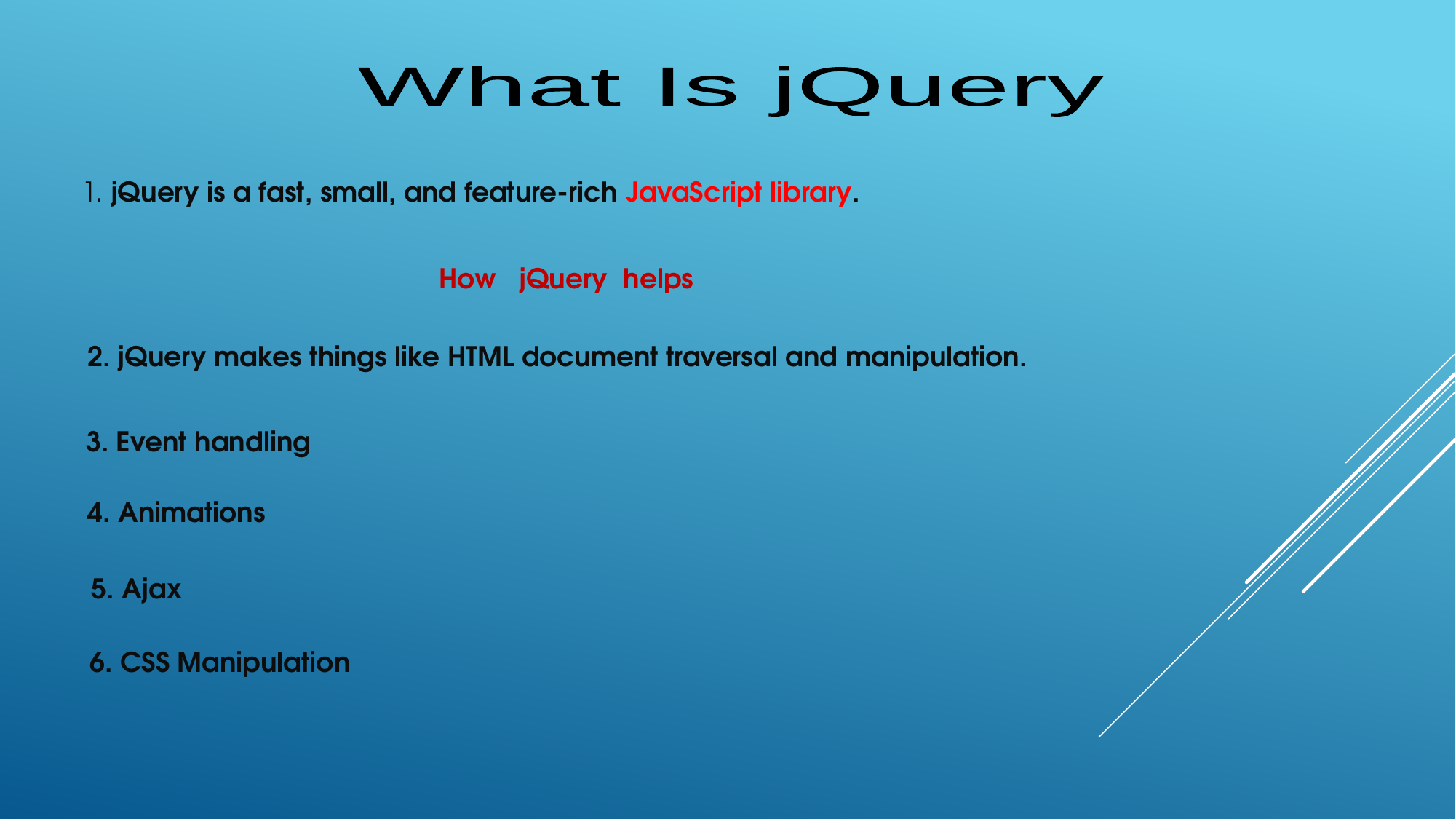

What Is jQuery
 jQuery is a fast, small, and feature-rich JavaScript library.
How   jQuery  helps
2. jQuery makes things like HTML document traversal and manipulation.
3. Event handling
4. Animations
5. Ajax
6. CSS Manipulation